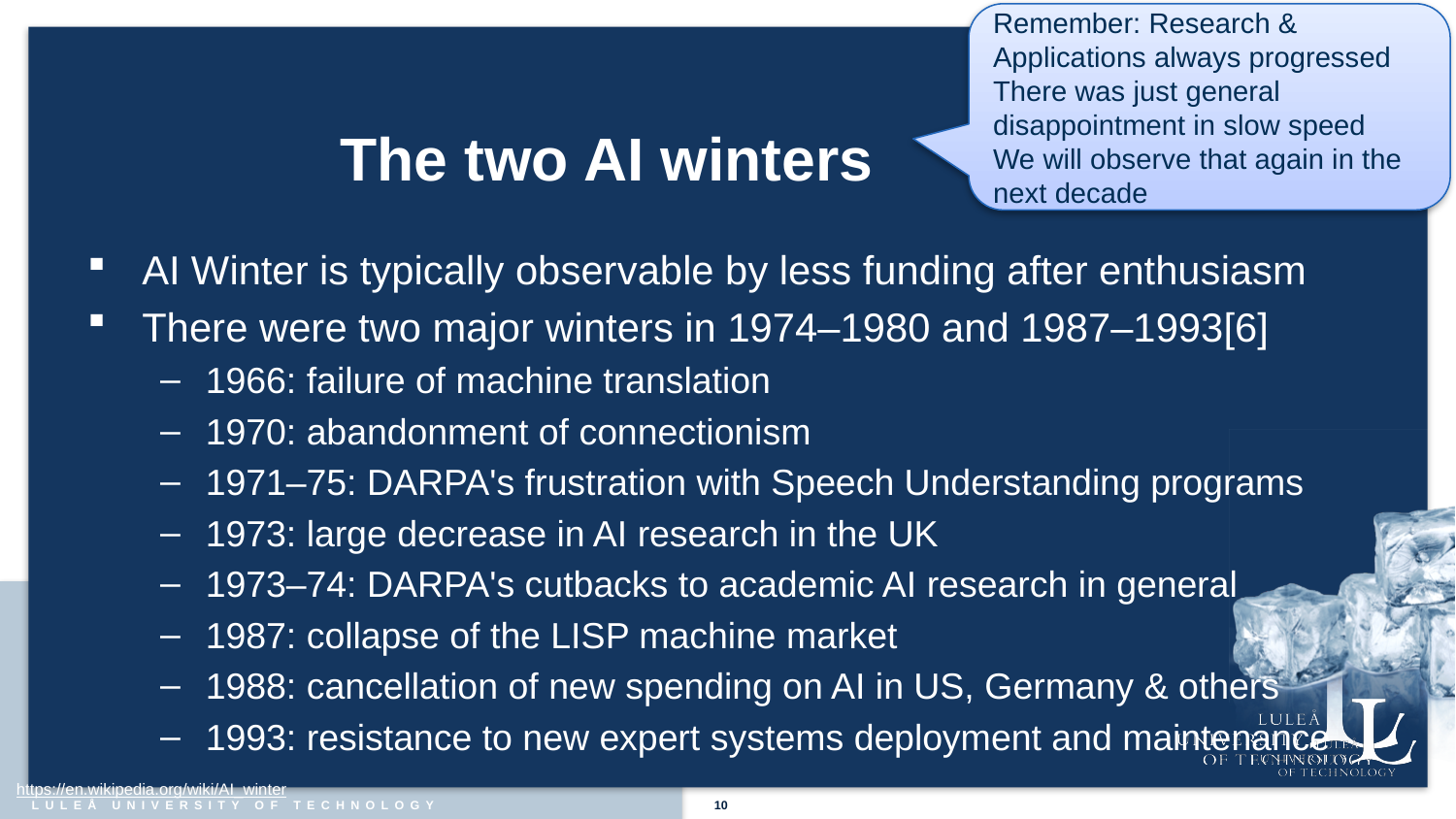

10
Remember: Research & Applications always progressed
There was just general disappointment in slow speed
We will observe that again in the next decade
# The two AI winters
AI Winter is typically observable by less funding after enthusiasm
There were two major winters in 1974–1980 and 1987–1993[6]
1966: failure of machine translation
1970: abandonment of connectionism
1971–75: DARPA's frustration with Speech Understanding programs
1973: large decrease in AI research in the UK
1973–74: DARPA's cutbacks to academic AI research in general
1987: collapse of the LISP machine market
1988: cancellation of new spending on AI in US, Germany & others
1993: resistance to new expert systems deployment and maintenance

https://en.wikipedia.org/wiki/AI_winter